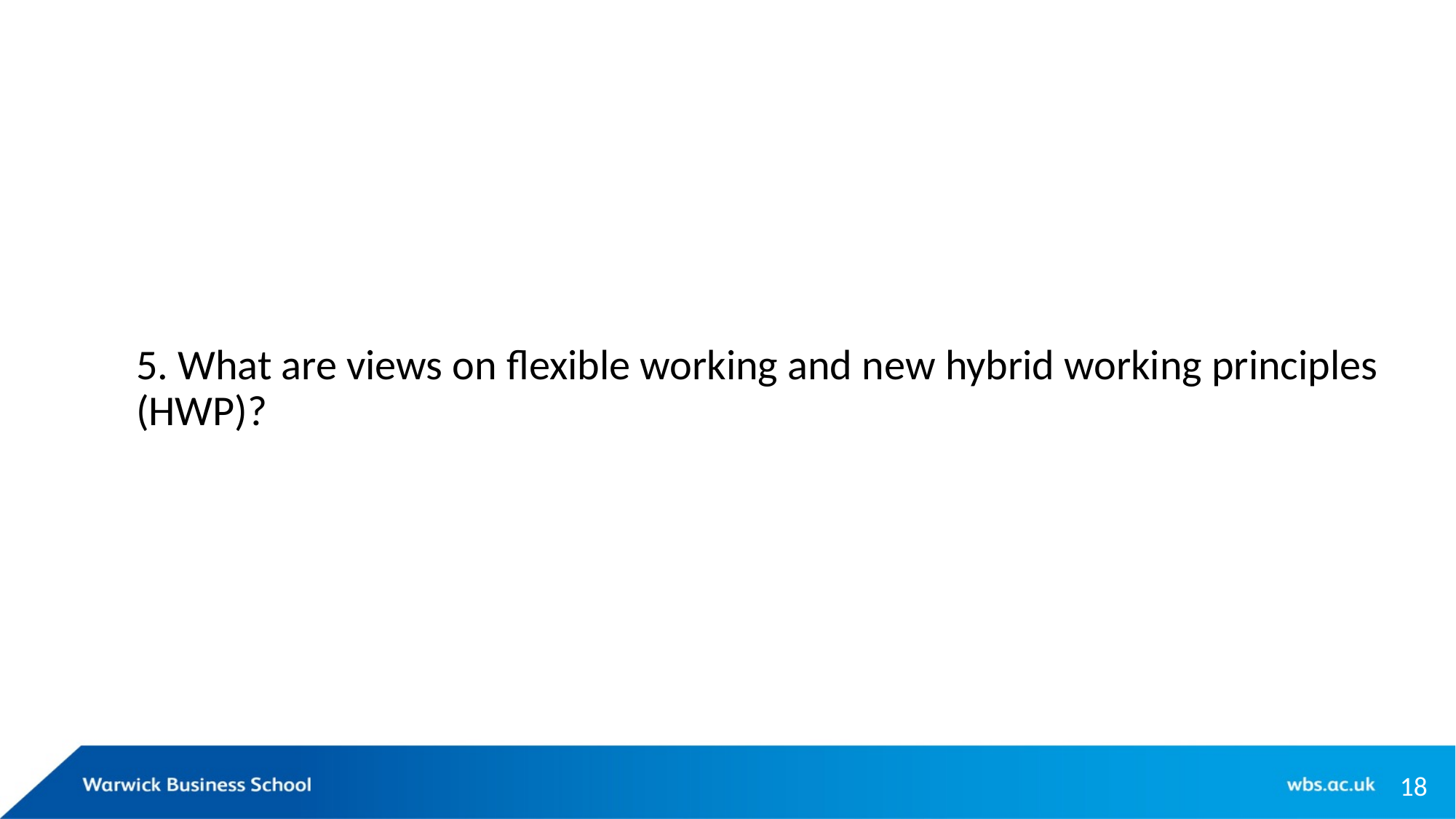

5. What are views on flexible working and new hybrid working principles (HWP)?
18